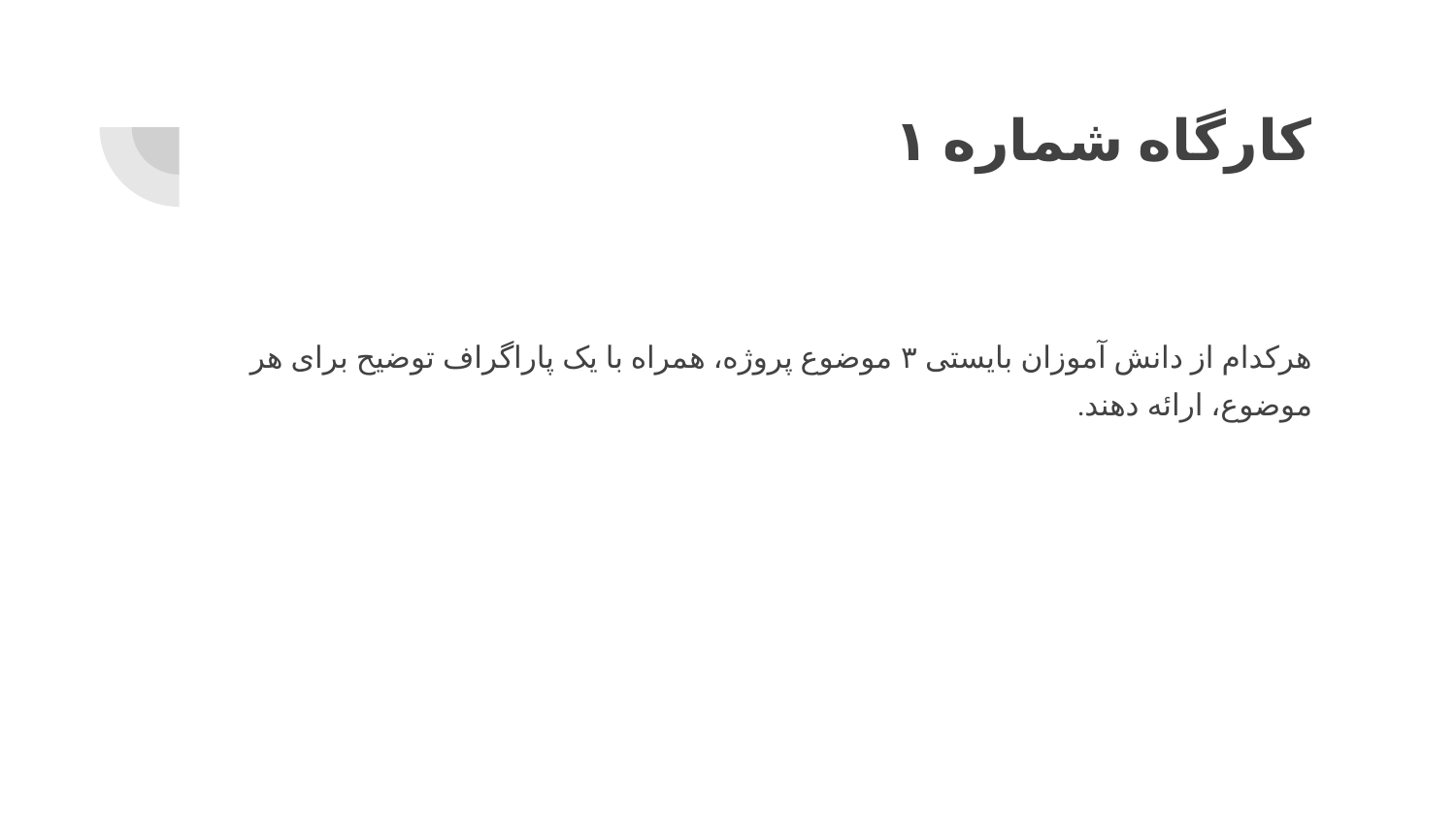

# کارگاه شماره ۱
هرکدام از دانش آموزان بایستی ۳ موضوع پروژه، همراه با یک پاراگراف توضیح برای هر موضوع، ارائه دهند.